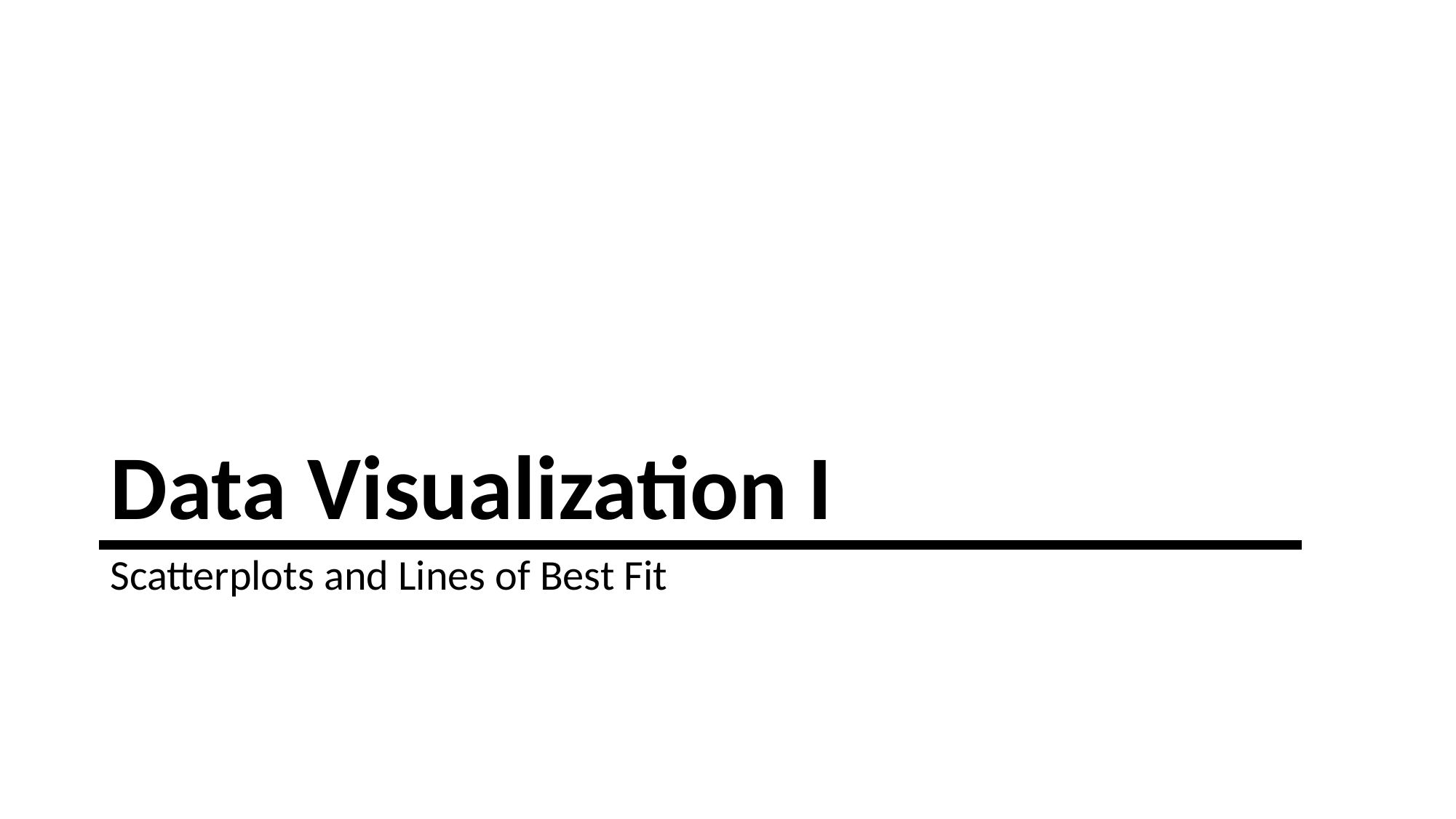

# Data Visualization I
Scatterplots and Lines of Best Fit